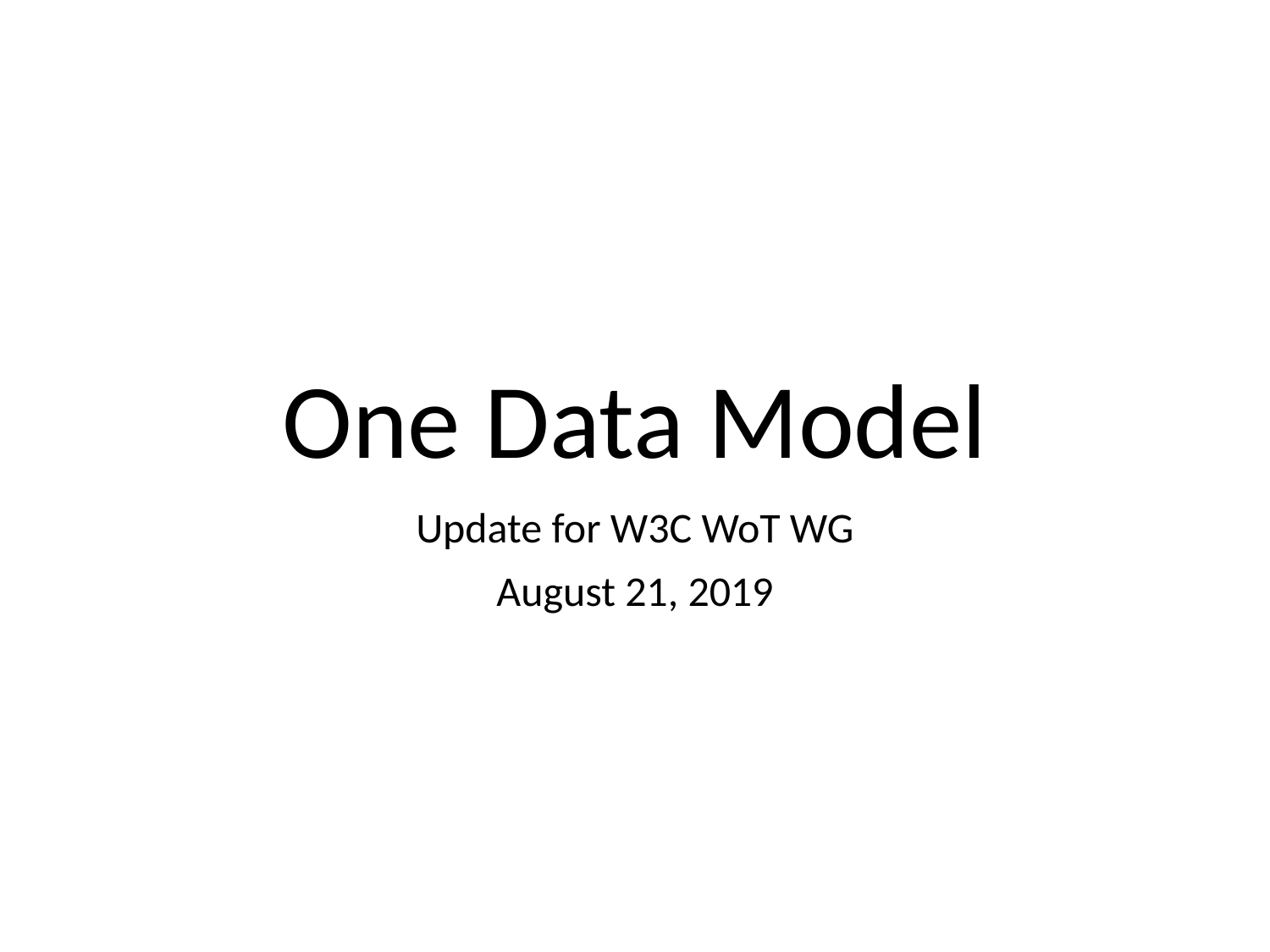

# One Data Model
Update for W3C WoT WG
August 21, 2019